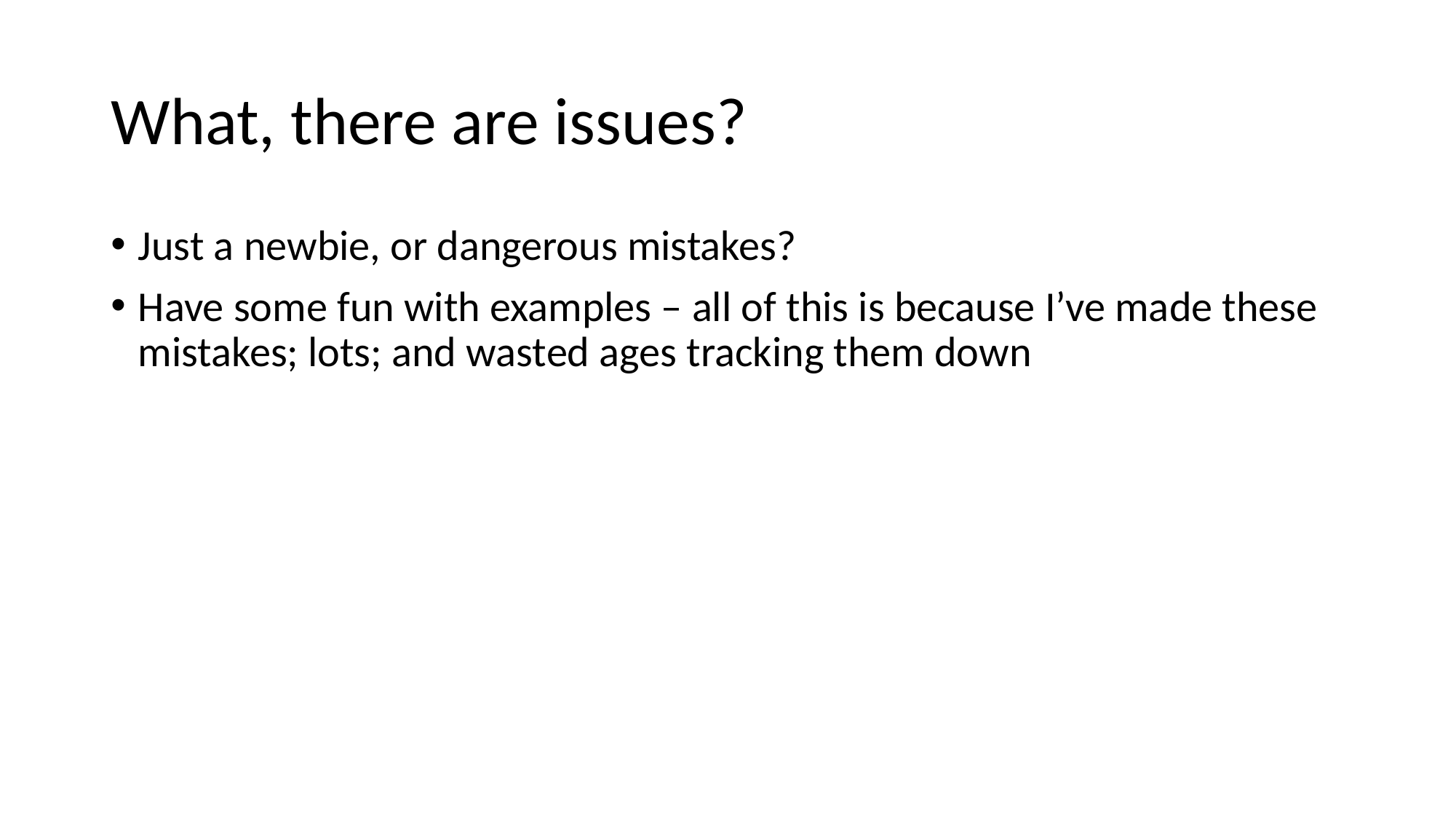

# What, there are issues?
Just a newbie, or dangerous mistakes?
Have some fun with examples – all of this is because I’ve made these mistakes; lots; and wasted ages tracking them down